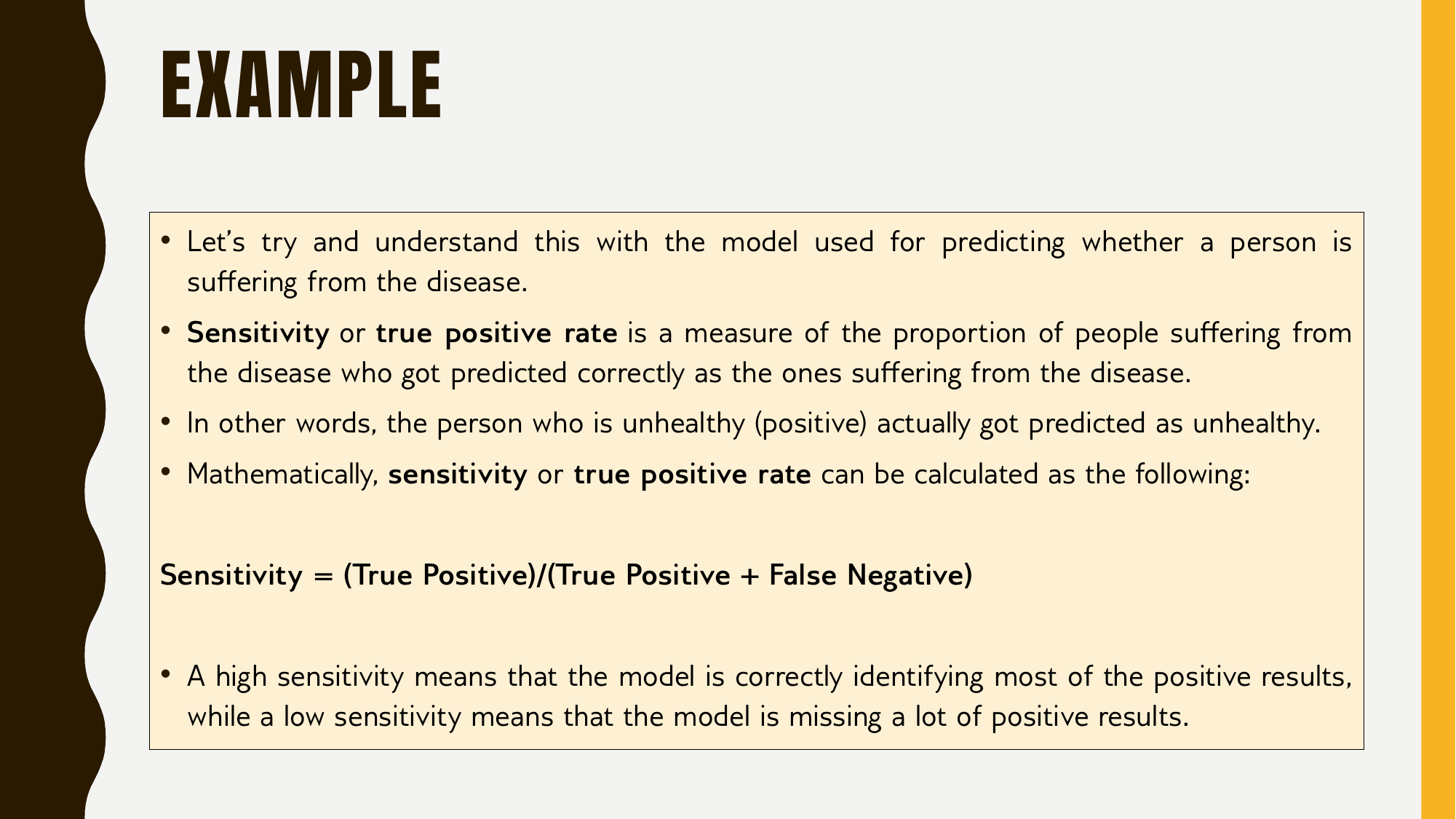

# EXAMPLE
Let’s try and understand this with the model used for predicting whether a person is suffering from the disease.
Sensitivity or true positive rate is a measure of the proportion of people suffering from the disease who got predicted correctly as the ones suffering from the disease.
In other words, the person who is unhealthy (positive) actually got predicted as unhealthy.
Mathematically, sensitivity or true positive rate can be calculated as the following:

Sensitivity = (True Positive)/(True Positive + False Negative)

A high sensitivity means that the model is correctly identifying most of the positive results, while a low sensitivity means that the model is missing a lot of positive results.